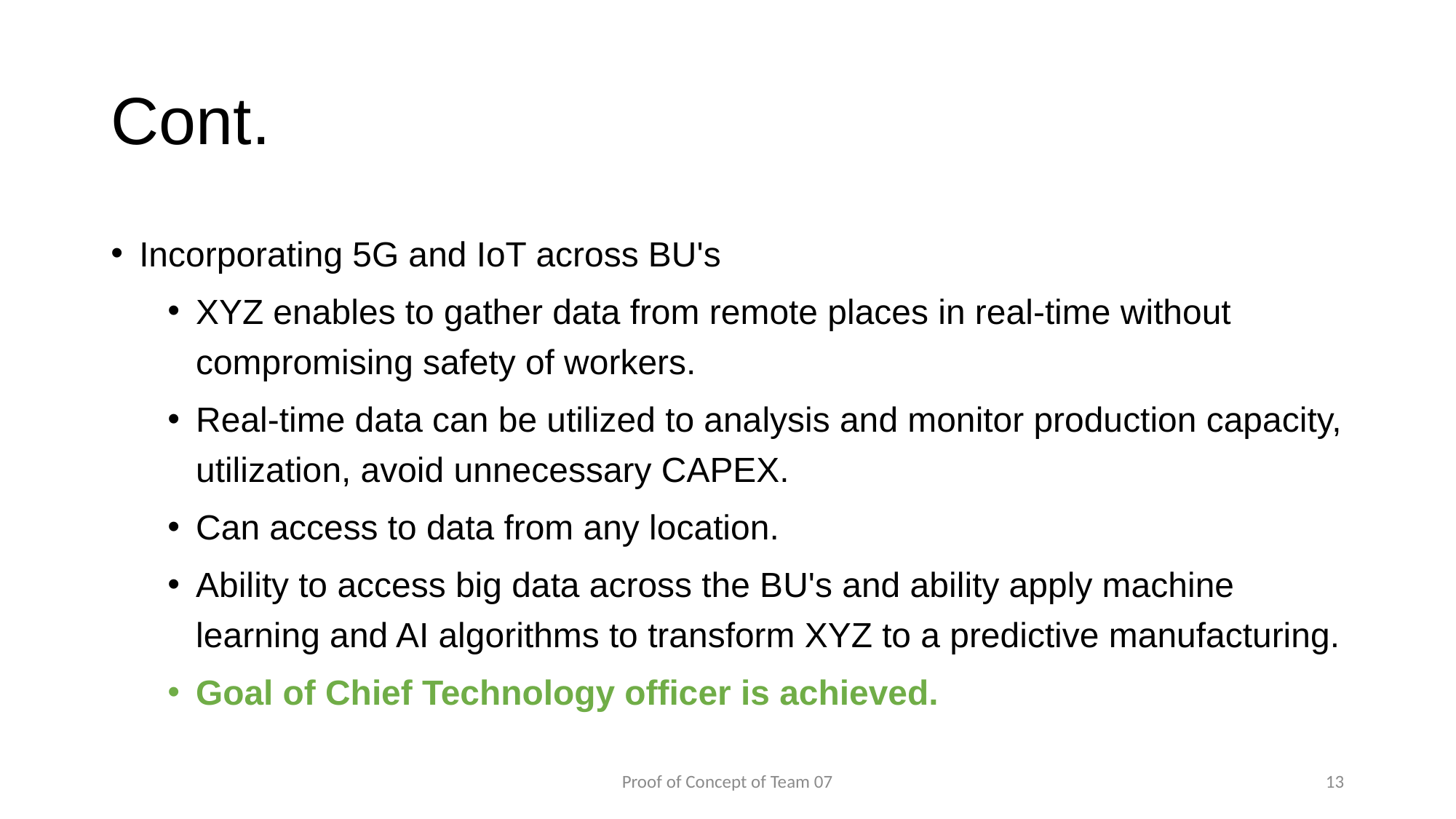

# Cont.
Incorporating 5G and IoT across BU's
XYZ enables to gather data from remote places in real-time without compromising safety of workers.
Real-time data can be utilized to analysis and monitor production capacity, utilization, avoid unnecessary CAPEX.
Can access to data from any location.
Ability to access big data across the BU's and ability apply machine learning and AI algorithms to transform XYZ to a predictive manufacturing.
Goal of Chief Technology officer is achieved.

Proof of Concept of Team 07
13